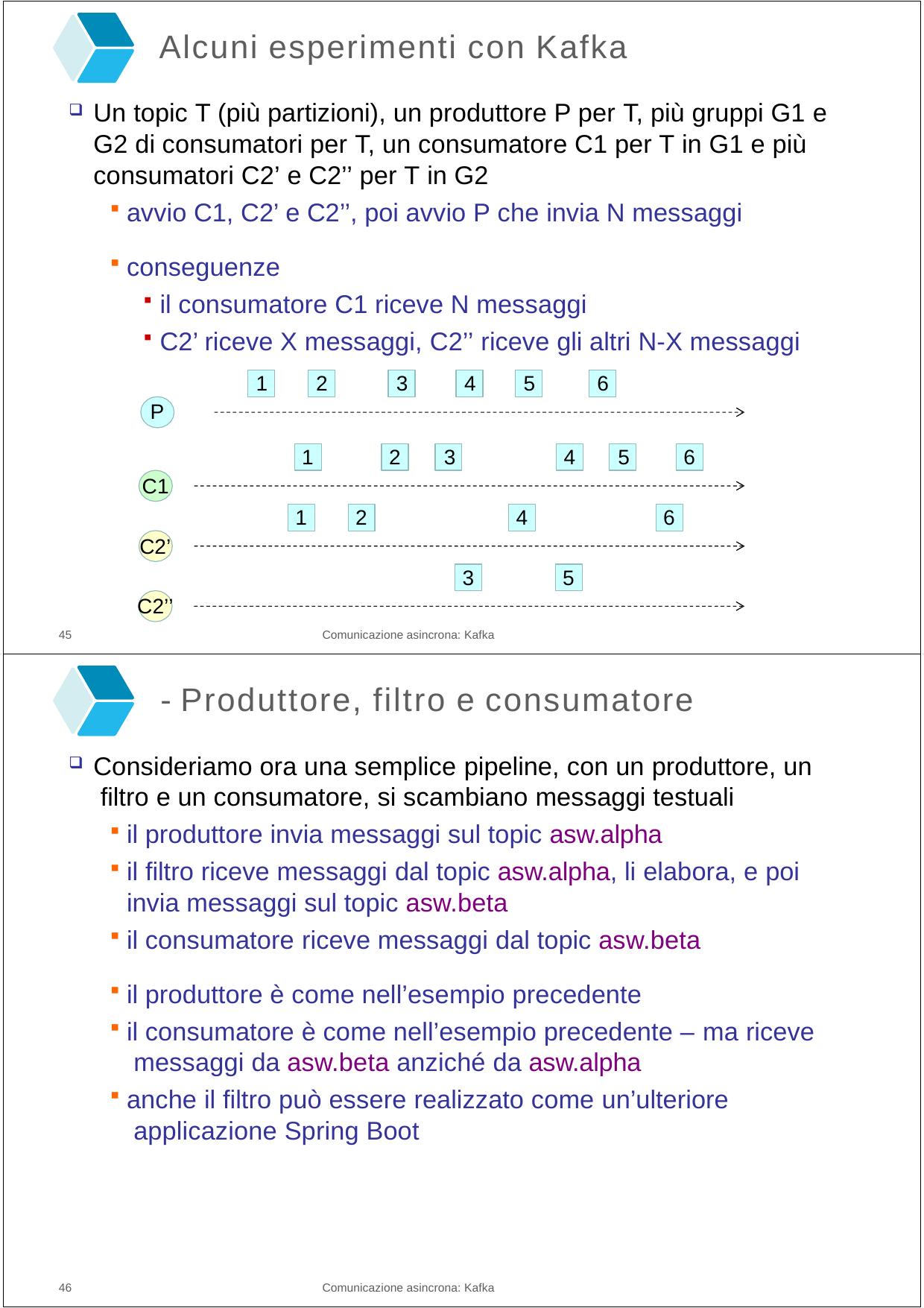

Alcuni esperimenti con Kafka
Un topic T (più partizioni), un produttore P per T, più gruppi G1 e  G2 di consumatori per T, un consumatore C1 per T in G1 e più  consumatori C2’ e C2’’ per T in G2
avvio C1, C2’ e C2’’, poi avvio P che invia N messaggi
conseguenze
il consumatore C1 riceve N messaggi
C2’ riceve X messaggi, C2’’ riceve gli altri N-X messaggi
1	2	3	4	5	6
P

1
2	3
4	5
6

C1
1
2
4
6

C2’
3
5

C2’’
45
Comunicazione asincrona: Kafka

- Produttore, filtro e consumatore
Consideriamo ora una semplice pipeline, con un produttore, un  filtro e un consumatore, si scambiano messaggi testuali
il produttore invia messaggi sul topic asw.alpha
il filtro riceve messaggi dal topic asw.alpha, li elabora, e poi  invia messaggi sul topic asw.beta
il consumatore riceve messaggi dal topic asw.beta
il produttore è come nell’esempio precedente
il consumatore è come nell’esempio precedente – ma riceve  messaggi da asw.beta anziché da asw.alpha
anche il filtro può essere realizzato come un’ulteriore  applicazione Spring Boot
46
Comunicazione asincrona: Kafka